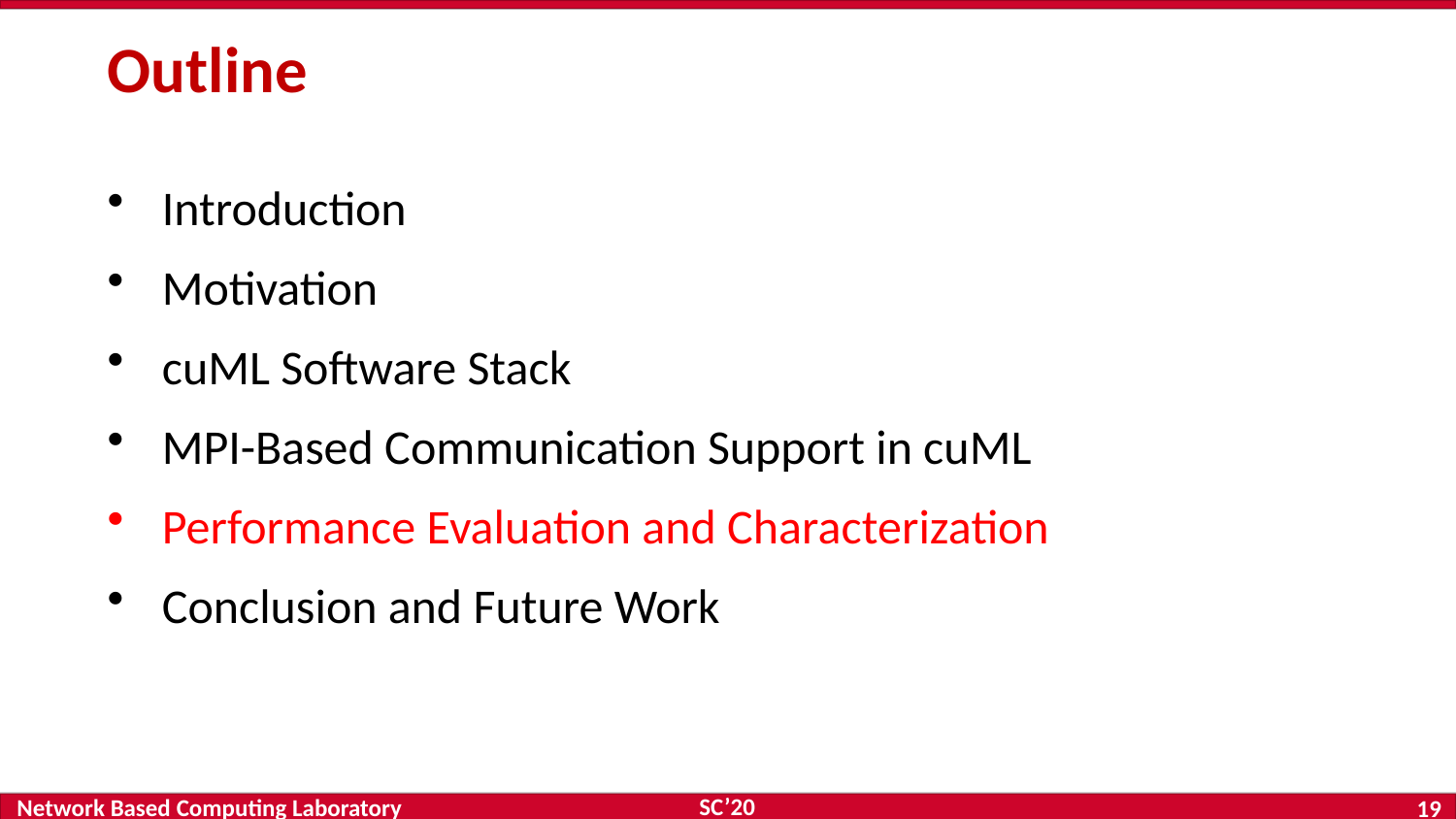

# Outline
Introduction
Motivation
cuML Software Stack
MPI-Based Communication Support in cuML
Performance Evaluation and Characterization
Conclusion and Future Work